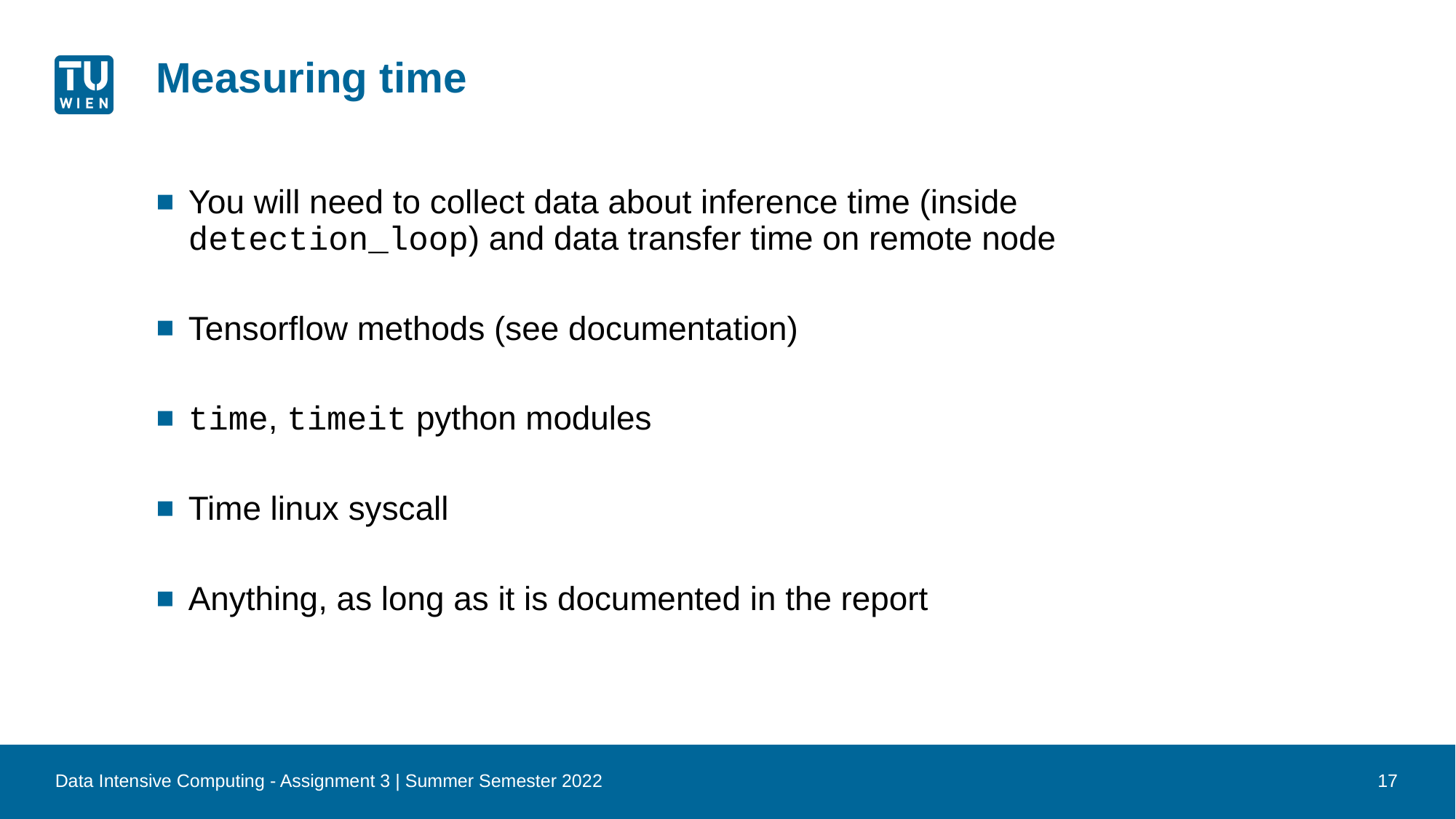

# Measuring time
You will need to collect data about inference time (inside detection_loop) and data transfer time on remote node

Tensorflow methods (see documentation)

time, timeit python modules

Time linux syscall

Anything, as long as it is documented in the report

Data Intensive Computing - Assignment 3 | Summer Semester 2022
17